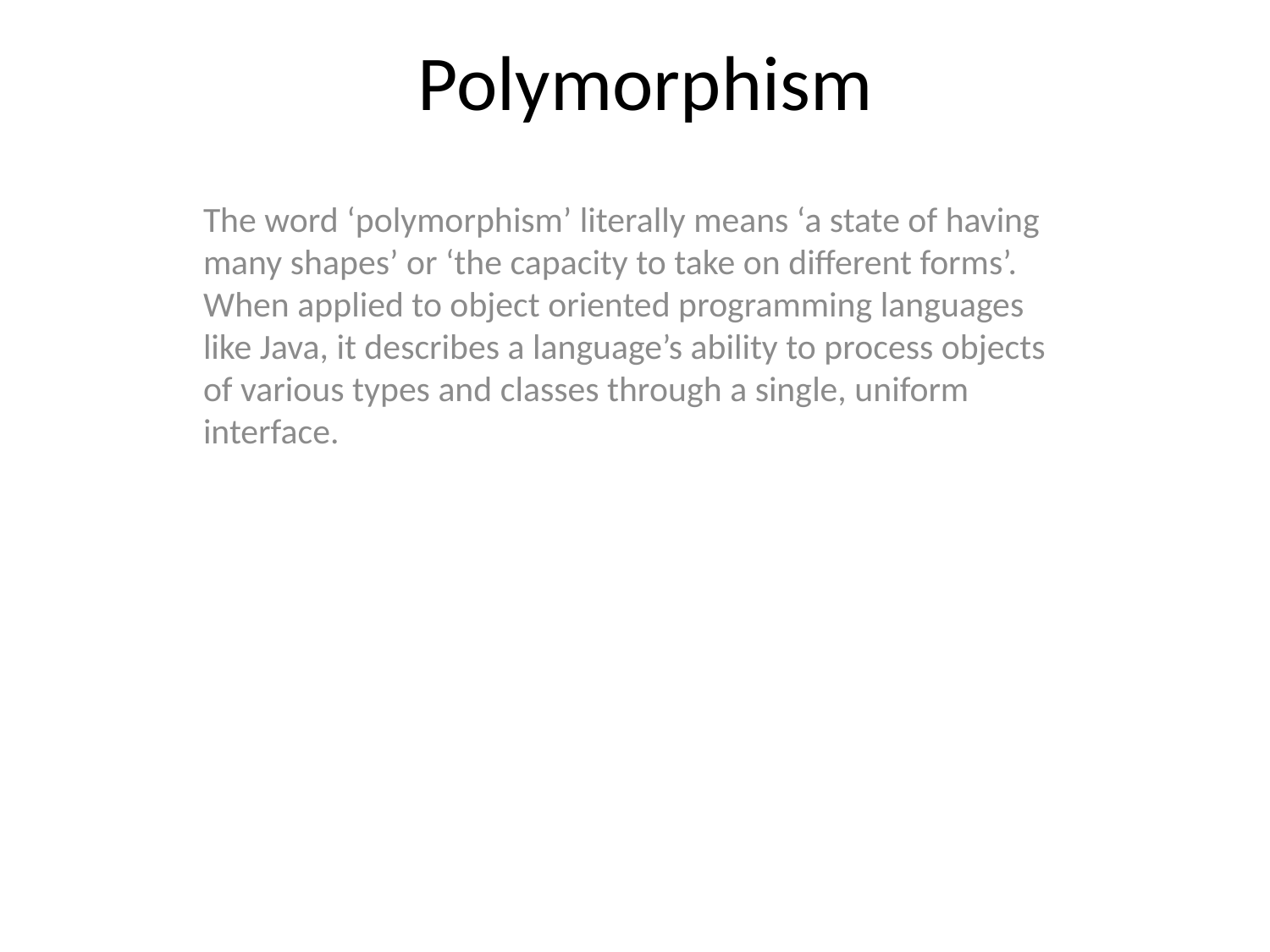

# Polymorphism
The word ‘polymorphism’ literally means ‘a state of having many shapes’ or ‘the capacity to take on different forms’. When applied to object oriented programming languages like Java, it describes a language’s ability to process objects of various types and classes through a single, uniform interface.